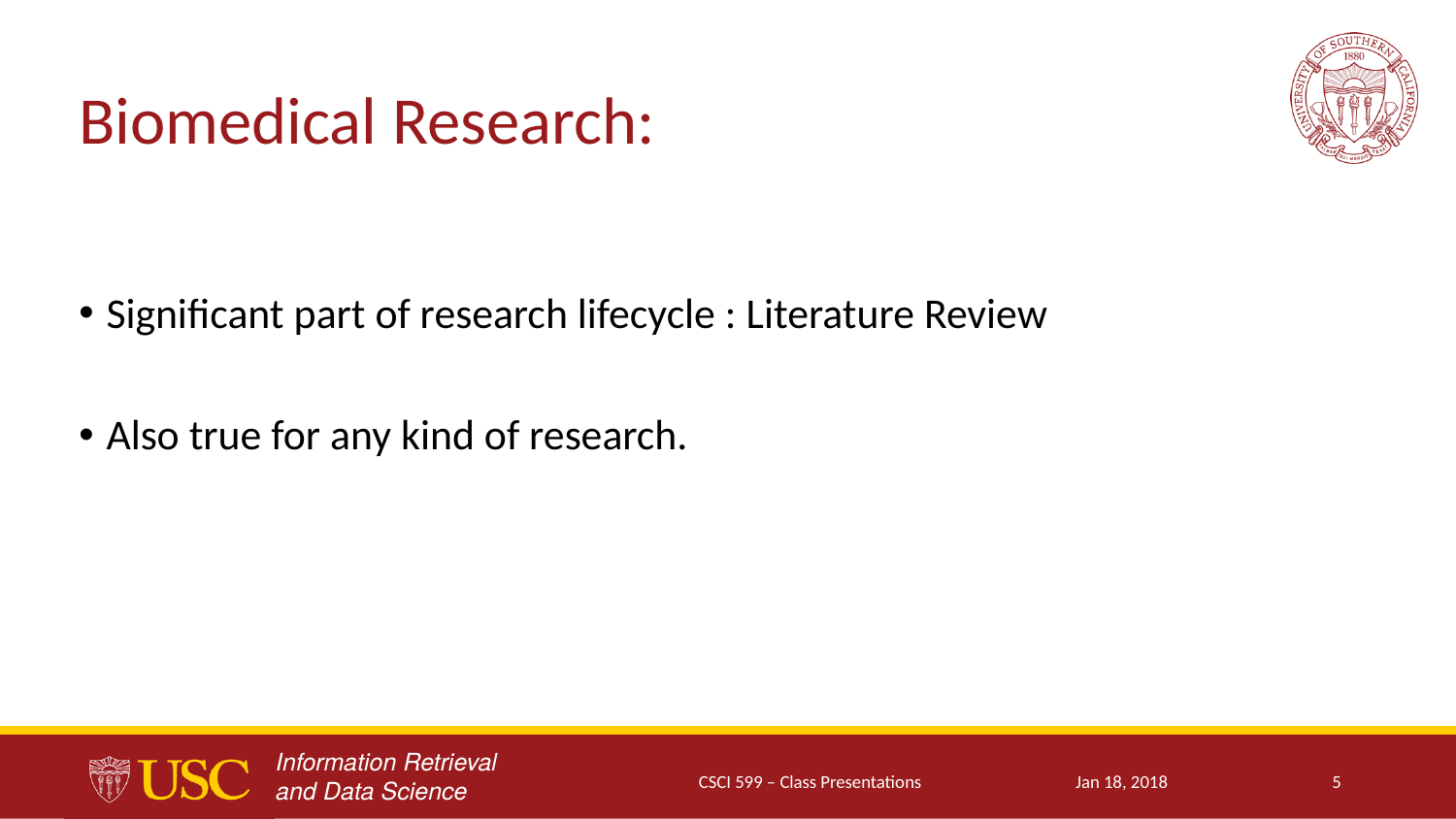

# Biomedical Research:

Significant part of research lifecycle : Literature Review

Also true for any kind of research.
CSCI 599 – Class Presentations
Jan 18, 2018
5